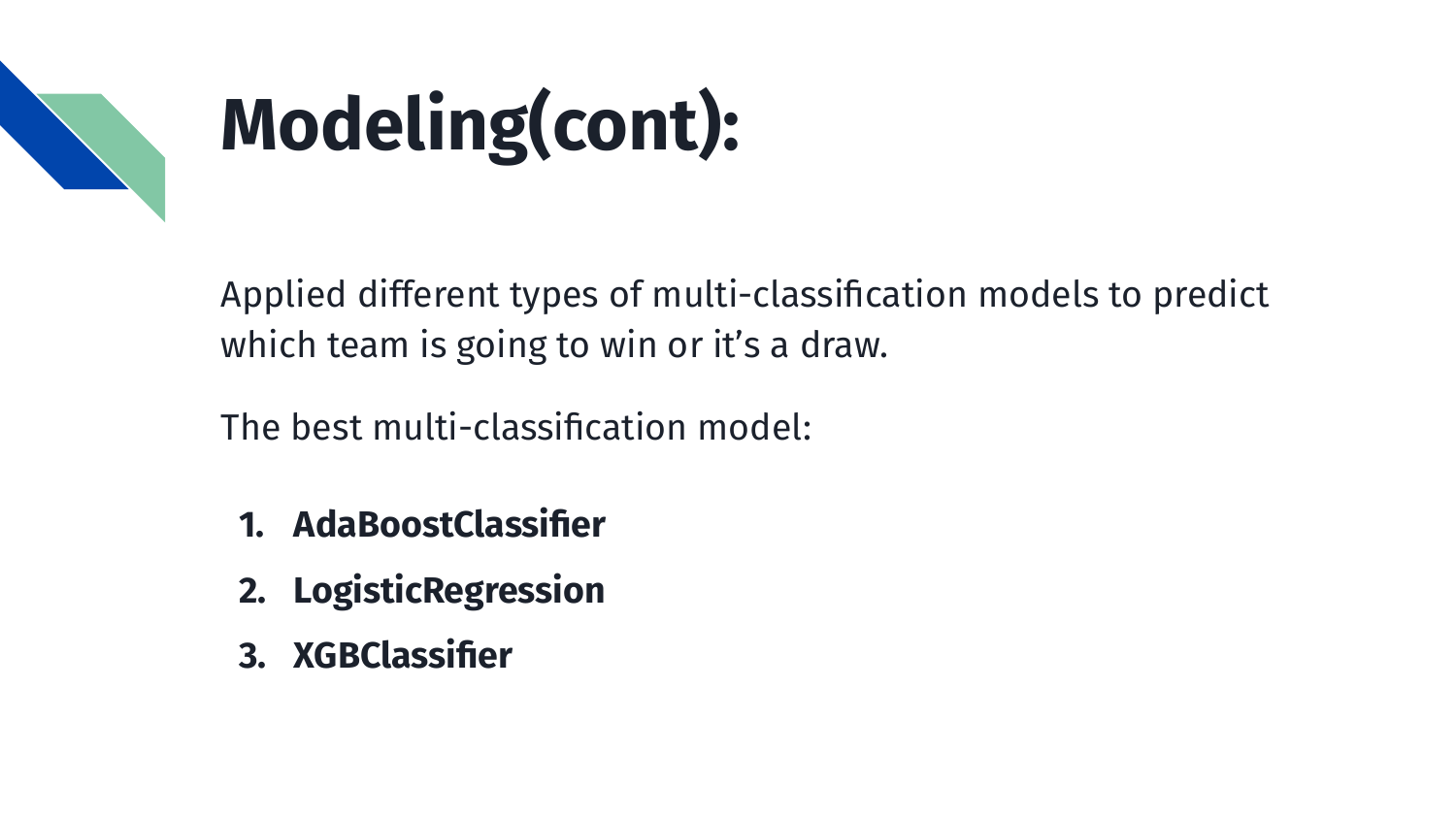

# Modeling(cont):
Applied different types of multi-classification models to predict which team is going to win or it’s a draw.
The best multi-classification model:
AdaBoostClassifier
LogisticRegression
XGBClassifier